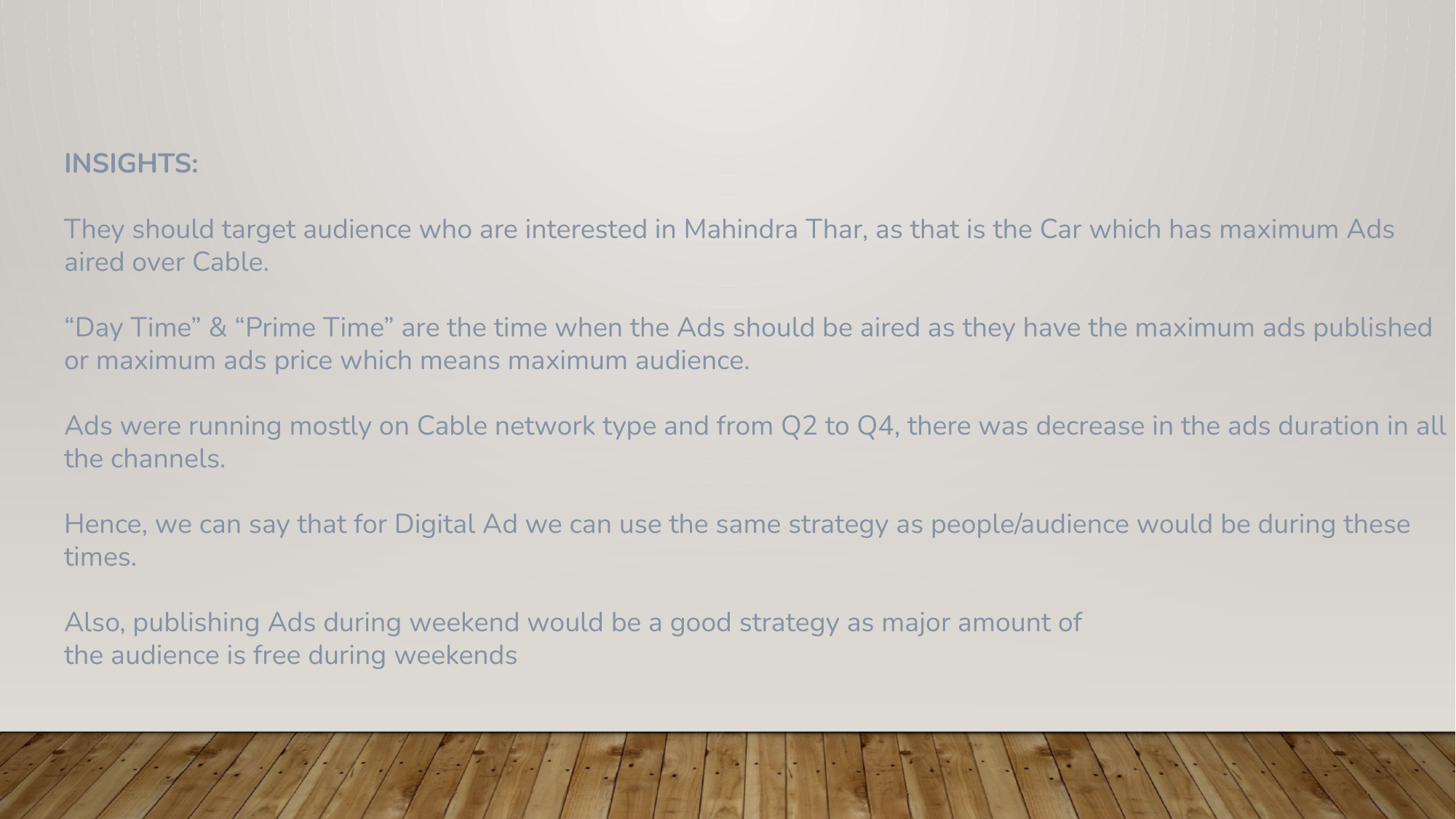

INSIGHTS:

They should target audience who are interested in Mahindra Thar, as that is the Car which has maximum Ads aired over Cable.

“Day Time” & “Prime Time” are the time when the Ads should be aired as they have the maximum ads published or maximum ads price which means maximum audience.

Ads were running mostly on Cable network type and from Q2 to Q4, there was decrease in the ads duration in all the channels.

Hence, we can say that for Digital Ad we can use the same strategy as people/audience would be during these times.

Also, publishing Ads during weekend would be a good strategy as major amount of
the audience is free during weekends